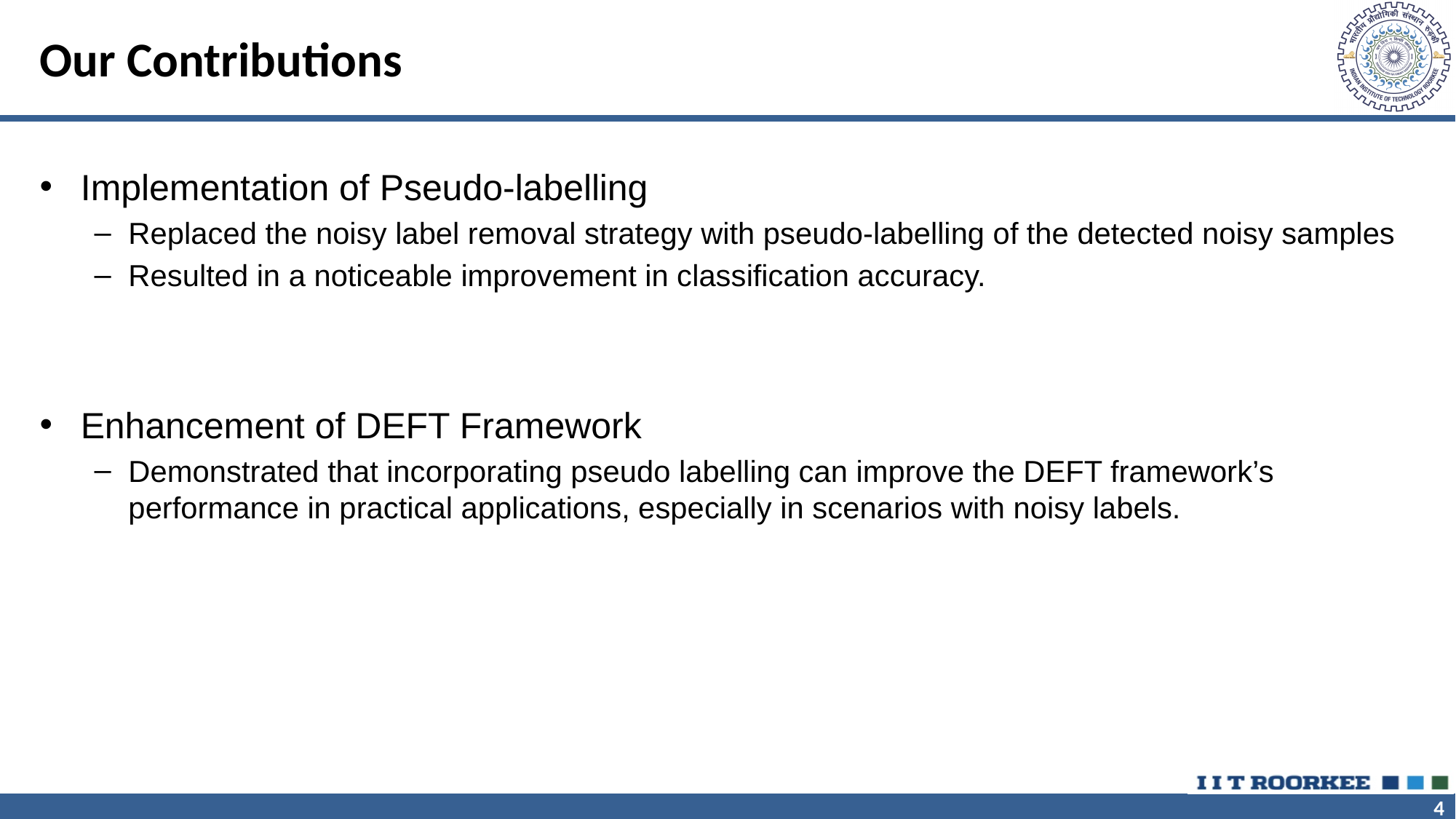

# Our Contributions
Implementation of Pseudo-labelling
Replaced the noisy label removal strategy with pseudo-labelling of the detected noisy samples
Resulted in a noticeable improvement in classification accuracy.

Enhancement of DEFT Framework
Demonstrated that incorporating pseudo labelling can improve the DEFT framework’s performance in practical applications, especially in scenarios with noisy labels.